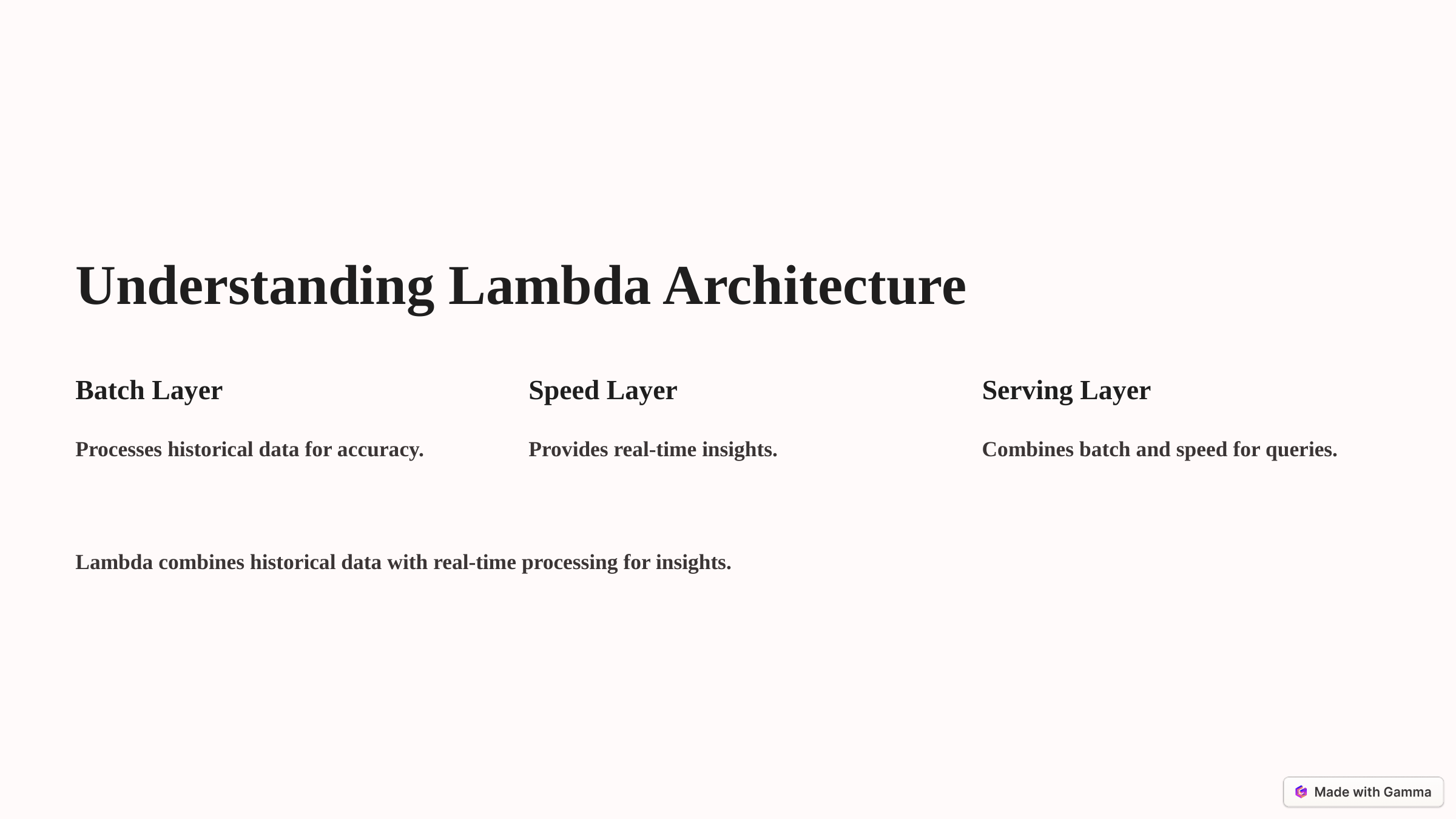

Understanding Lambda Architecture
Batch Layer
Speed Layer
Serving Layer
Processes historical data for accuracy.
Provides real-time insights.
Combines batch and speed for queries.
Lambda combines historical data with real-time processing for insights.